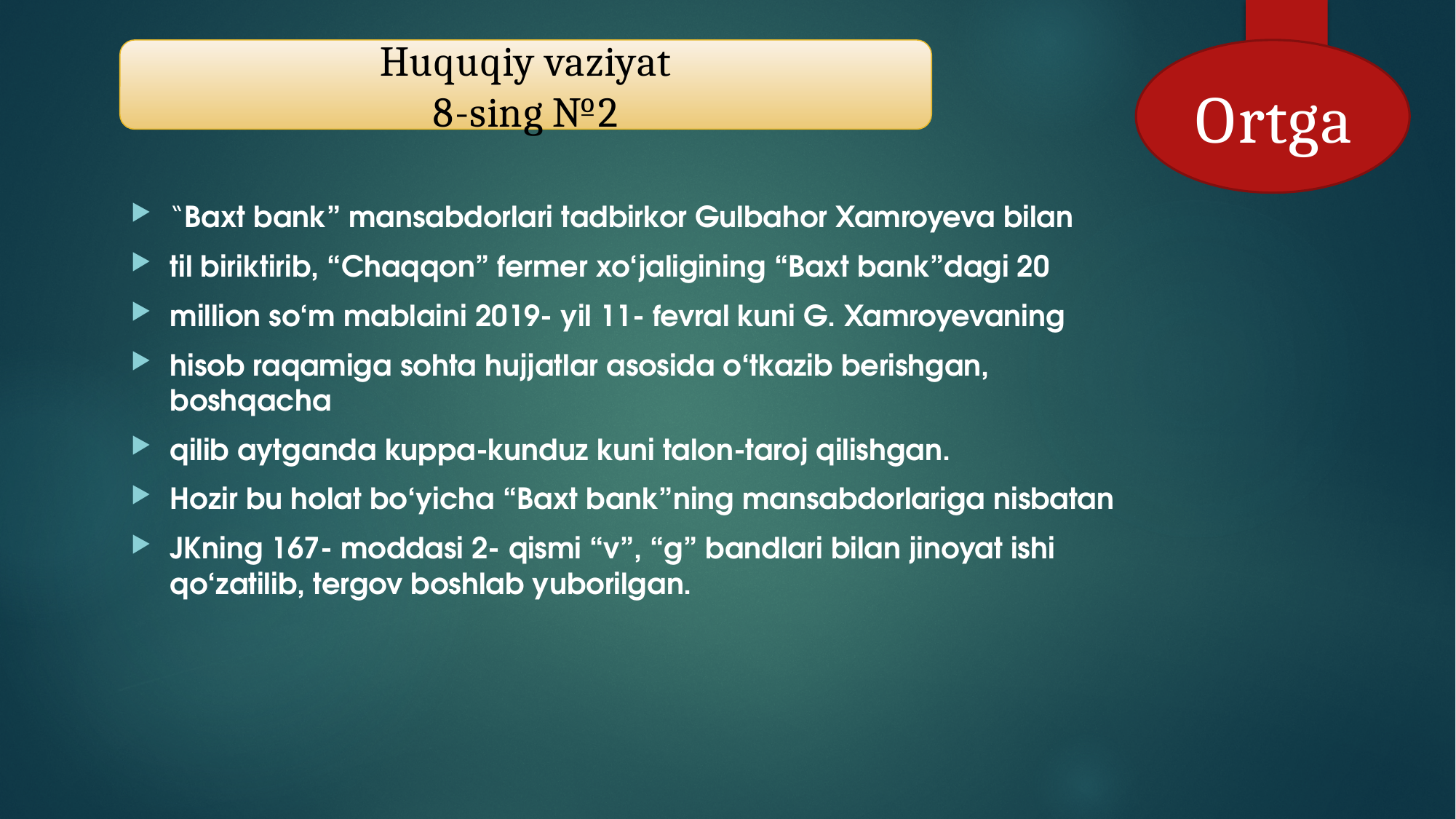

Huquqiy vaziyat
8-sing №2
Ortga
“Baxt bank” mansabdorlari tadbirkor Gulbahor Xamroyeva bilan
til biriktirib, “Chaqqon” fermer xo‘jaligining “Baxt bank”dagi 20
million so‘m mablaini 2019- yil 11- fevral kuni G. Xamroyevaning
hisob raqamiga sohta hujjatlar asosida o‘tkazib berishgan, boshqacha
qilib aytganda kuppa-kunduz kuni talon-taroj qilishgan.
Hozir bu holat bo‘yicha “Baxt bank”ning mansabdorlariga nisbatan
JKning 167- moddasi 2- qismi “v”, “g” bandlari bilan jinoyat ishi qo‘zatilib, tergov boshlab yuborilgan.